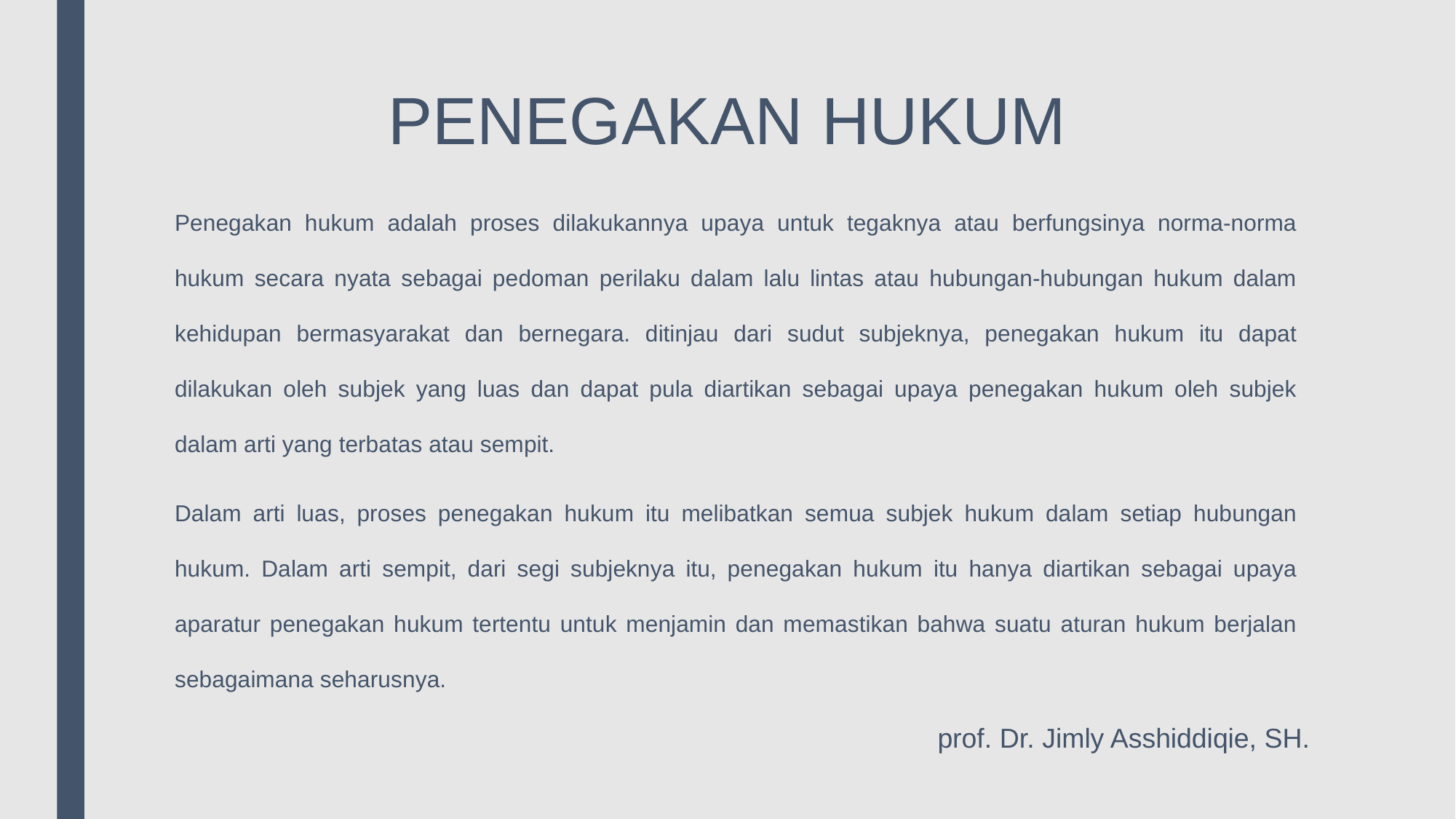

# PENEGAKAN HUKUM
Penegakan hukum adalah proses dilakukannya upaya untuk tegaknya atau berfungsinya norma-norma hukum secara nyata sebagai pedoman perilaku dalam lalu lintas atau hubungan-hubungan hukum dalam kehidupan bermasyarakat dan bernegara. ditinjau dari sudut subjeknya, penegakan hukum itu dapat dilakukan oleh subjek yang luas dan dapat pula diartikan sebagai upaya penegakan hukum oleh subjek dalam arti yang terbatas atau sempit.
Dalam arti luas, proses penegakan hukum itu melibatkan semua subjek hukum dalam setiap hubungan hukum. Dalam arti sempit, dari segi subjeknya itu, penegakan hukum itu hanya diartikan sebagai upaya aparatur penegakan hukum tertentu untuk menjamin dan memastikan bahwa suatu aturan hukum berjalan sebagaimana seharusnya.
prof. Dr. Jimly Asshiddiqie, SH.